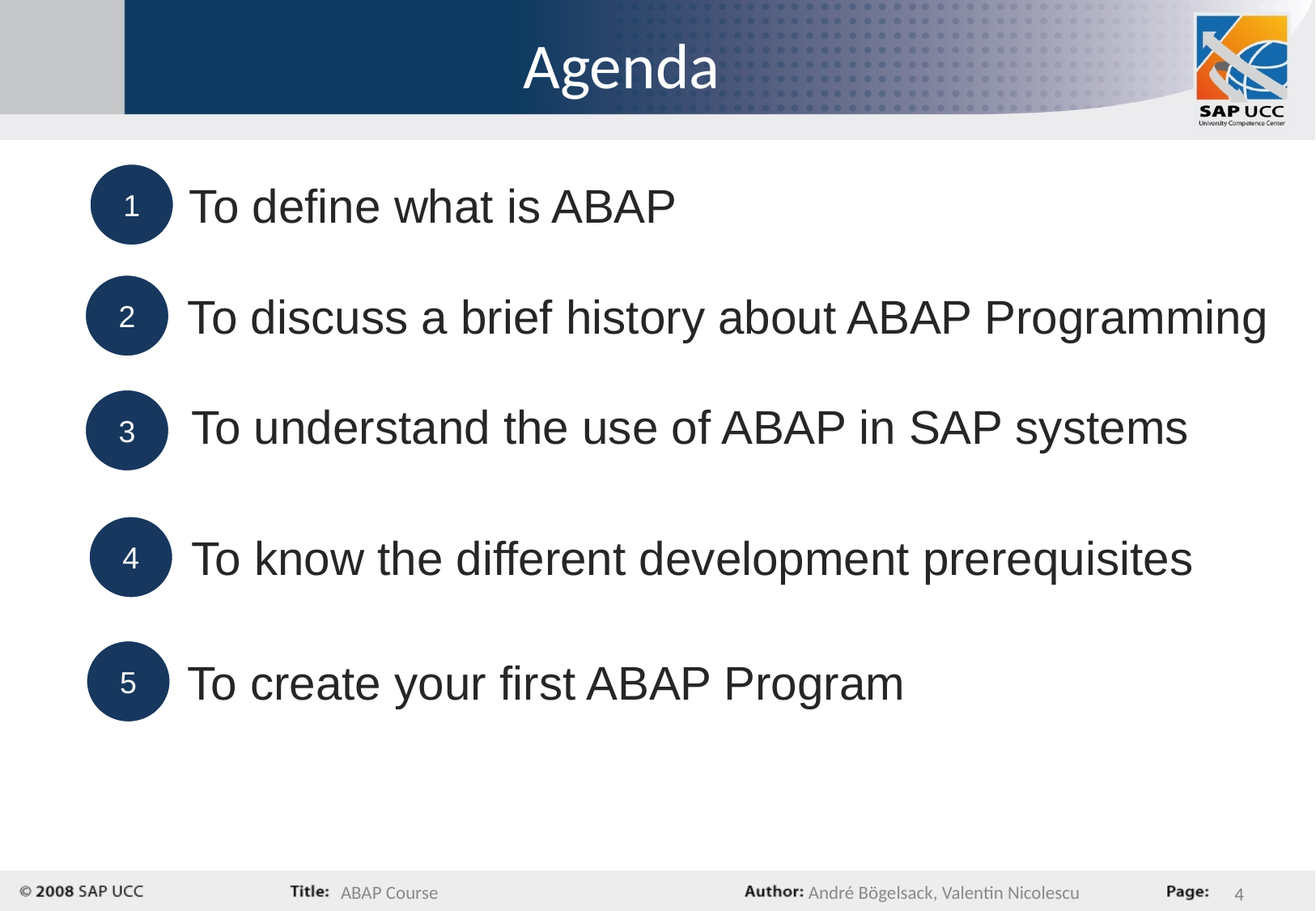

Agenda
1
To define what is ABAP
2
To discuss a brief history about ABAP Programming
3
To understand the use of ABAP in SAP systems
4
To know the different development prerequisites
5
To create your first ABAP Program